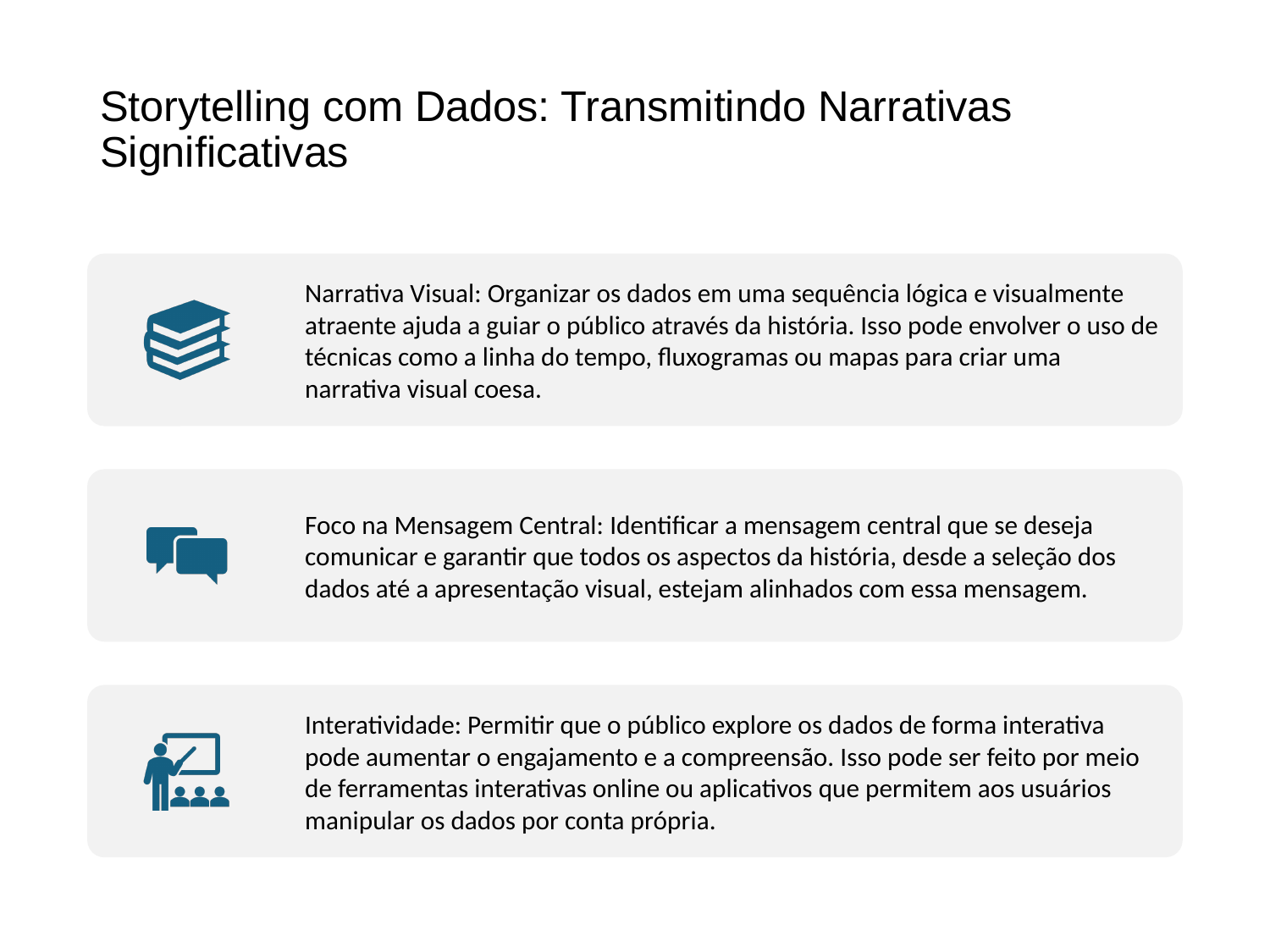

# Storytelling com Dados: Transmitindo Narrativas Significativas
Narrativa Visual: Organizar os dados em uma sequência lógica e visualmente atraente ajuda a guiar o público através da história. Isso pode envolver o uso de técnicas como a linha do tempo, fluxogramas ou mapas para criar uma narrativa visual coesa.
Foco na Mensagem Central: Identificar a mensagem central que se deseja comunicar e garantir que todos os aspectos da história, desde a seleção dos dados até a apresentação visual, estejam alinhados com essa mensagem.
Interatividade: Permitir que o público explore os dados de forma interativa pode aumentar o engajamento e a compreensão. Isso pode ser feito por meio de ferramentas interativas online ou aplicativos que permitem aos usuários manipular os dados por conta própria.